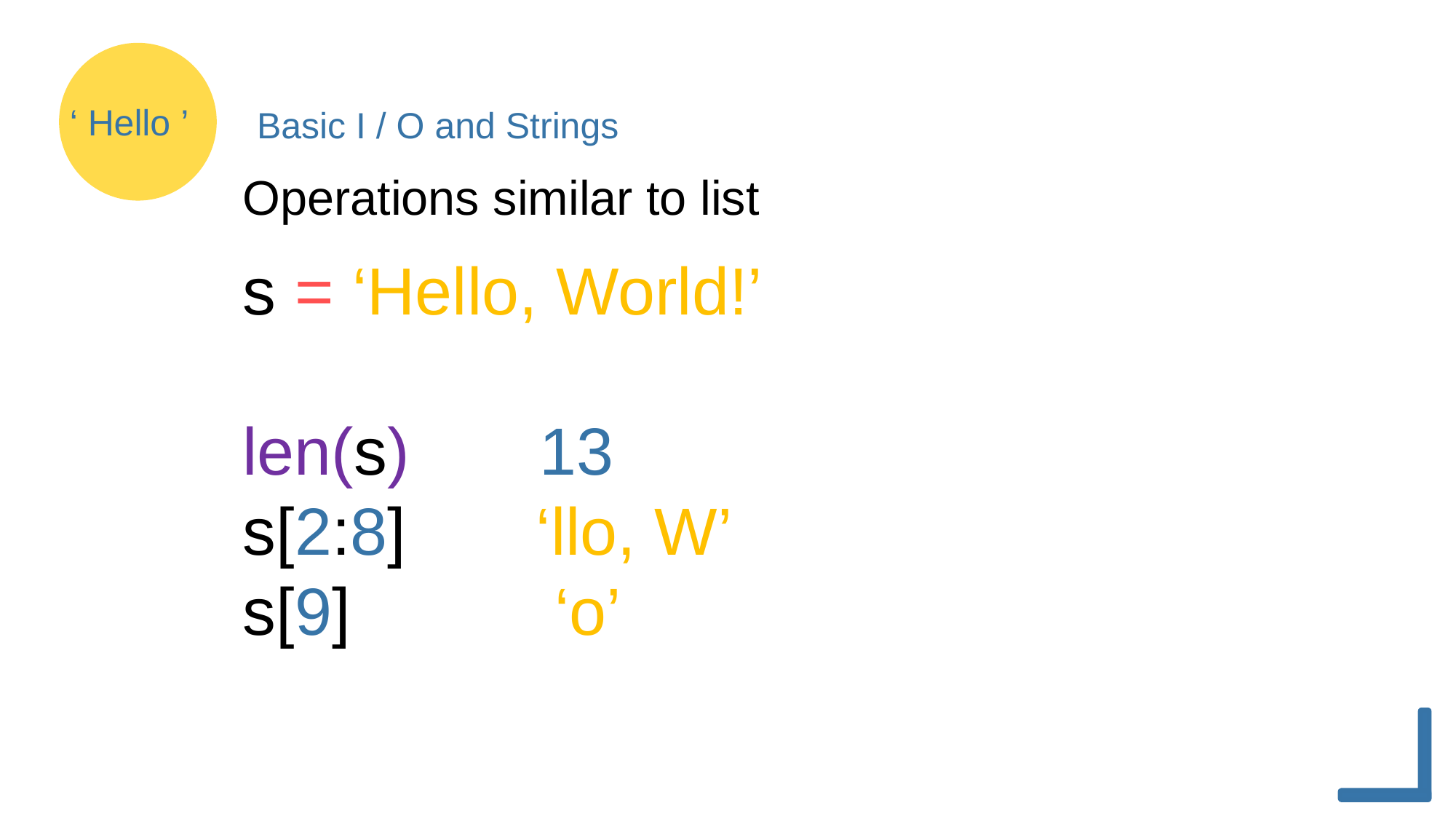

Basic I / O and Strings
‘ Hello ’
Operations similar to list
s = ‘Hello, World!’

len(s)       13
s[2:8]       ‘llo, W’
s[9]           ‘o’